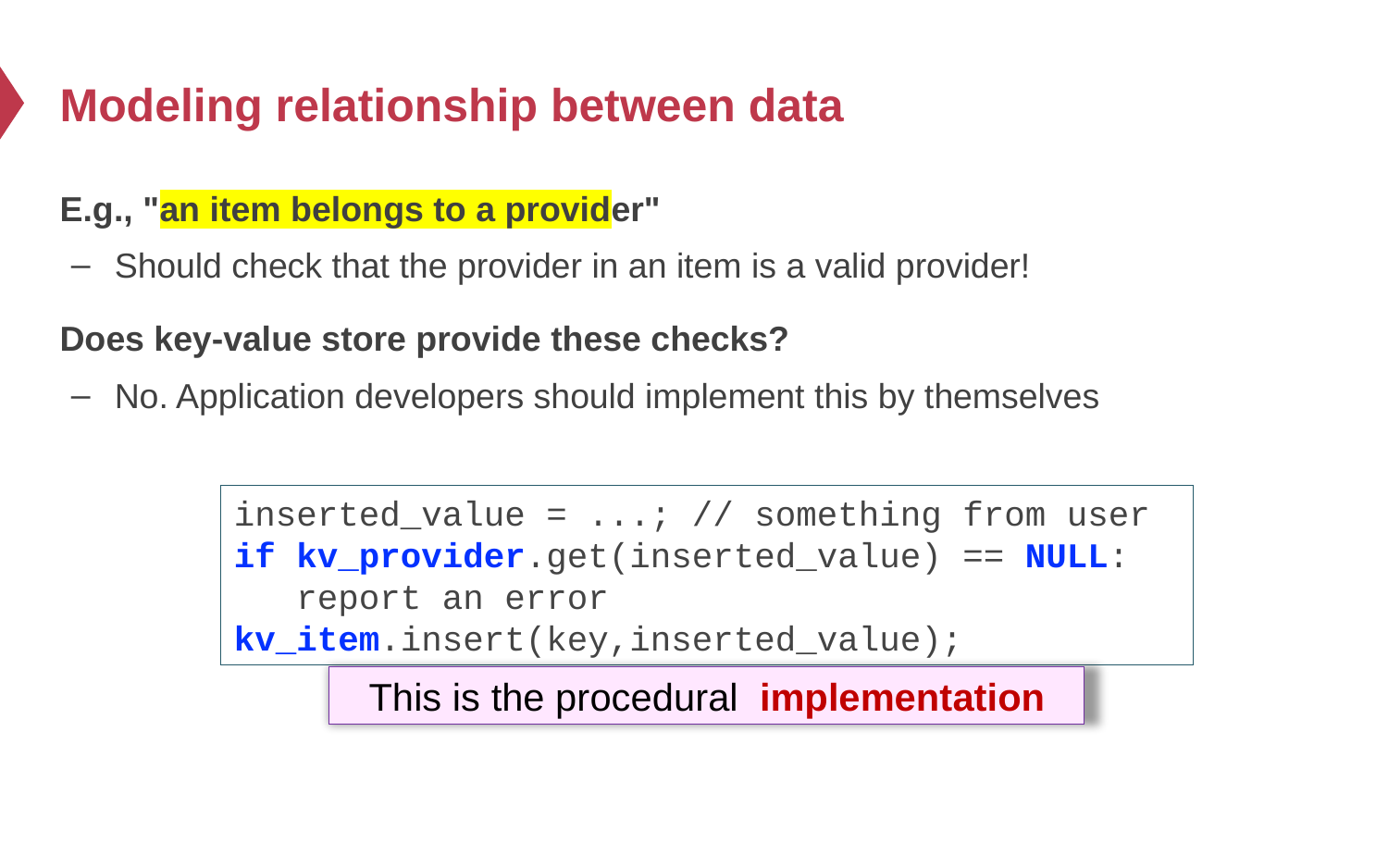

# Modeling relationship between data
E.g., "an item belongs to a provider"
Should check that the provider in an item is a valid provider!
Does key-value store provide these checks?
No. Application developers should implement this by themselves

inserted_value = ...; // something from user
if kv_provider.get(inserted_value) == NULL:
   report an error
kv_item.insert(key,inserted_value);
This is the procedural  implementation
53